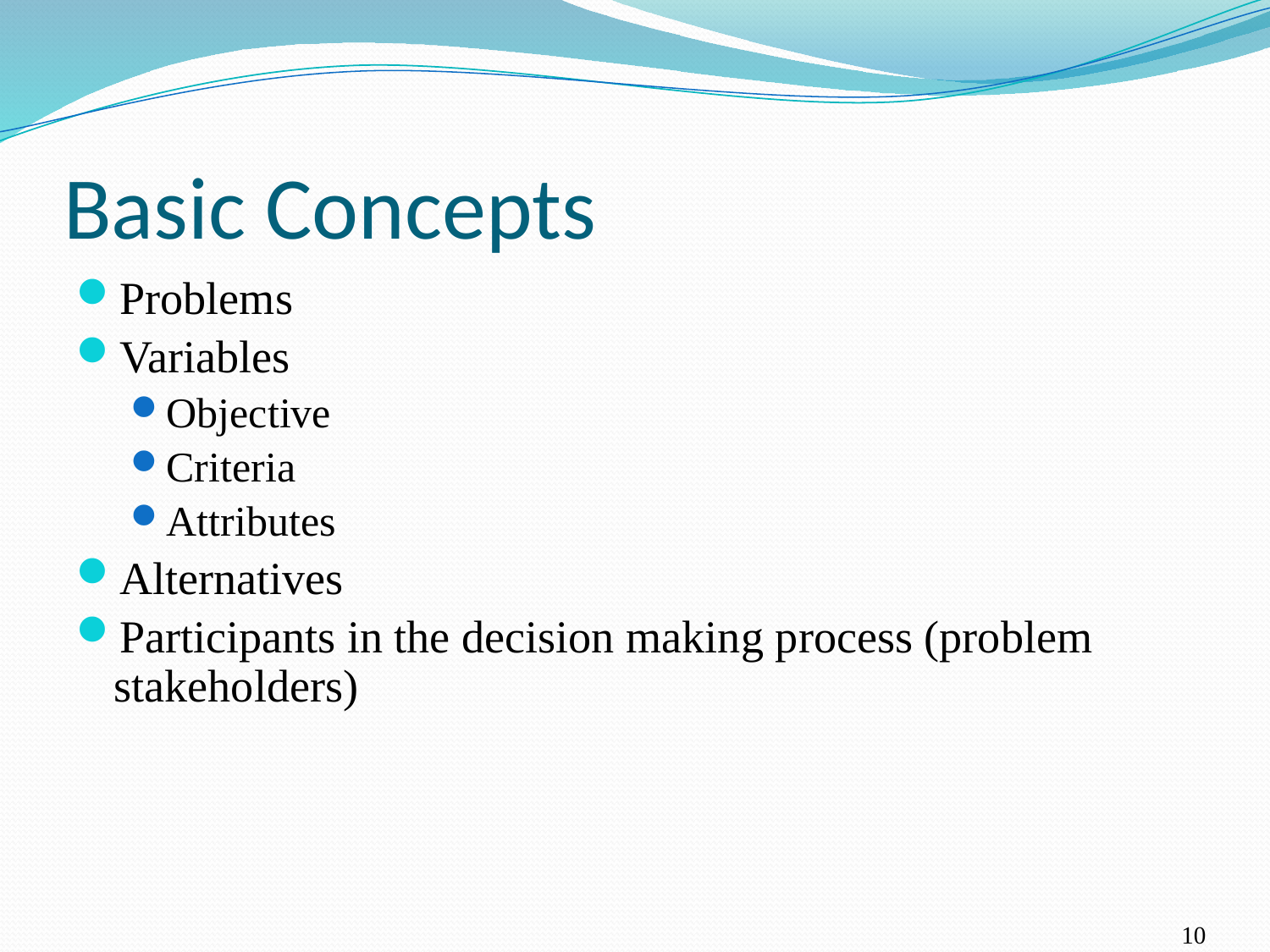

# Basic Concepts
Problems
Variables
Objective
Criteria
Attributes
Alternatives
Participants in the decision making process (problem stakeholders)
10